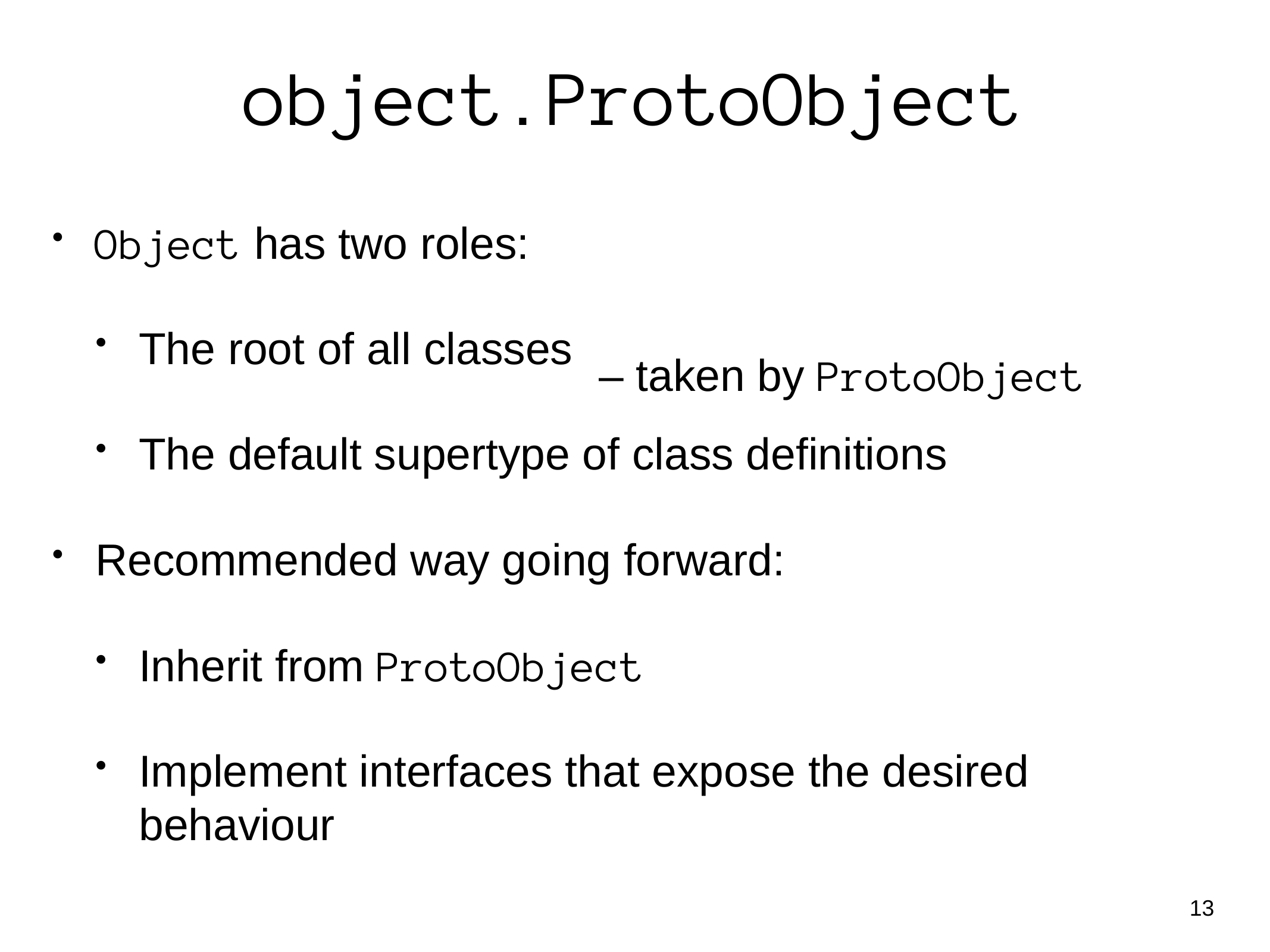

# object.ProtoObject
Object has two roles:
The root of all classes
The default supertype of class definitions
Recommended way going forward:
Inherit from ProtoObject
Implement interfaces that expose the desired behaviour
– taken by ProtoObject
13